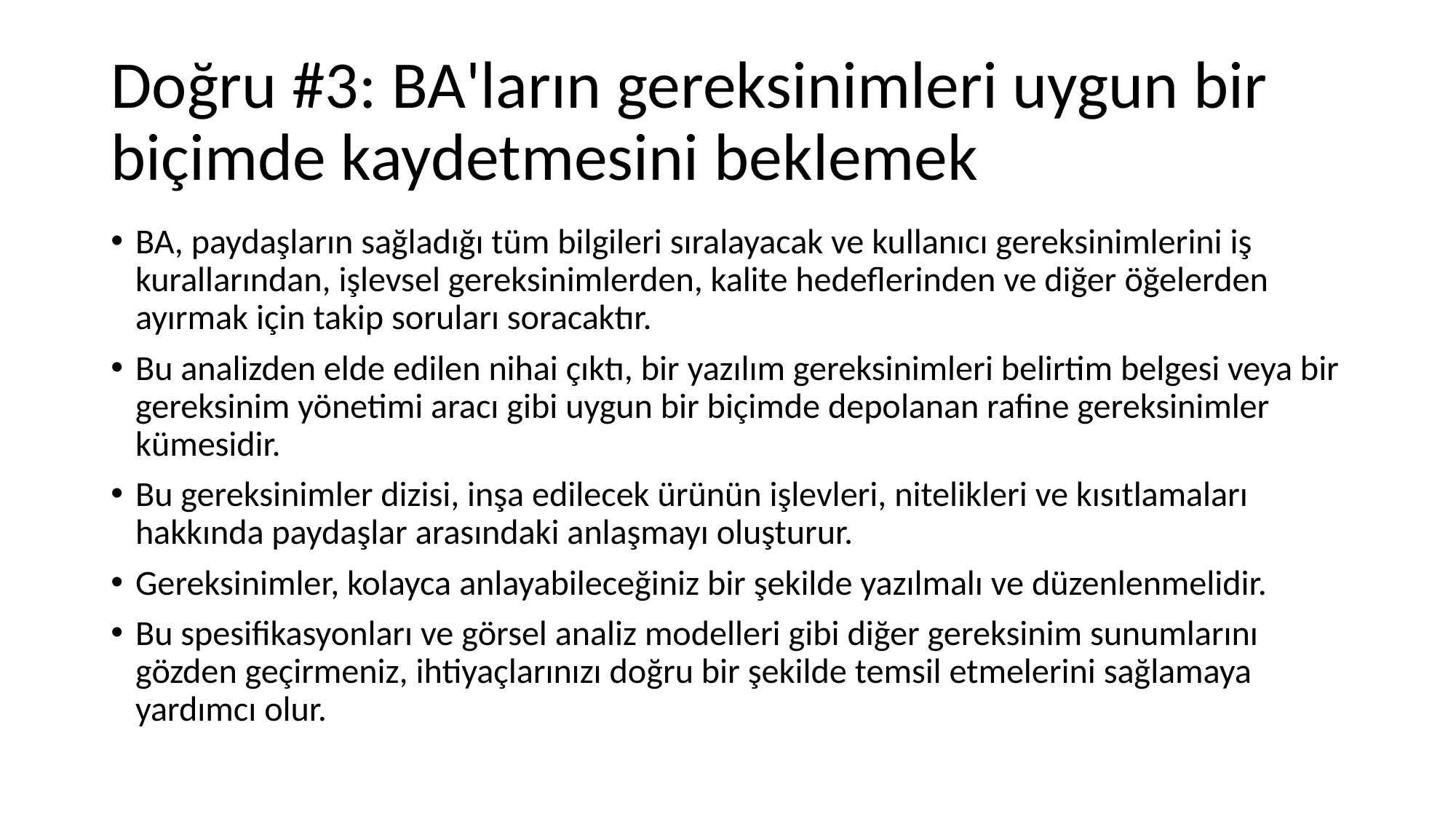

# Doğru #3: BA'ların gereksinimleri uygun bir biçimde kaydetmesini beklemek
BA, paydaşların sağladığı tüm bilgileri sıralayacak ve kullanıcı gereksinimlerini iş kurallarından, işlevsel gereksinimlerden, kalite hedeflerinden ve diğer öğelerden ayırmak için takip soruları soracaktır.
Bu analizden elde edilen nihai çıktı, bir yazılım gereksinimleri belirtim belgesi veya bir gereksinim yönetimi aracı gibi uygun bir biçimde depolanan rafine gereksinimler kümesidir.
Bu gereksinimler dizisi, inşa edilecek ürünün işlevleri, nitelikleri ve kısıtlamaları hakkında paydaşlar arasındaki anlaşmayı oluşturur.
Gereksinimler, kolayca anlayabileceğiniz bir şekilde yazılmalı ve düzenlenmelidir.
Bu spesifikasyonları ve görsel analiz modelleri gibi diğer gereksinim sunumlarını gözden geçirmeniz, ihtiyaçlarınızı doğru bir şekilde temsil etmelerini sağlamaya yardımcı olur.